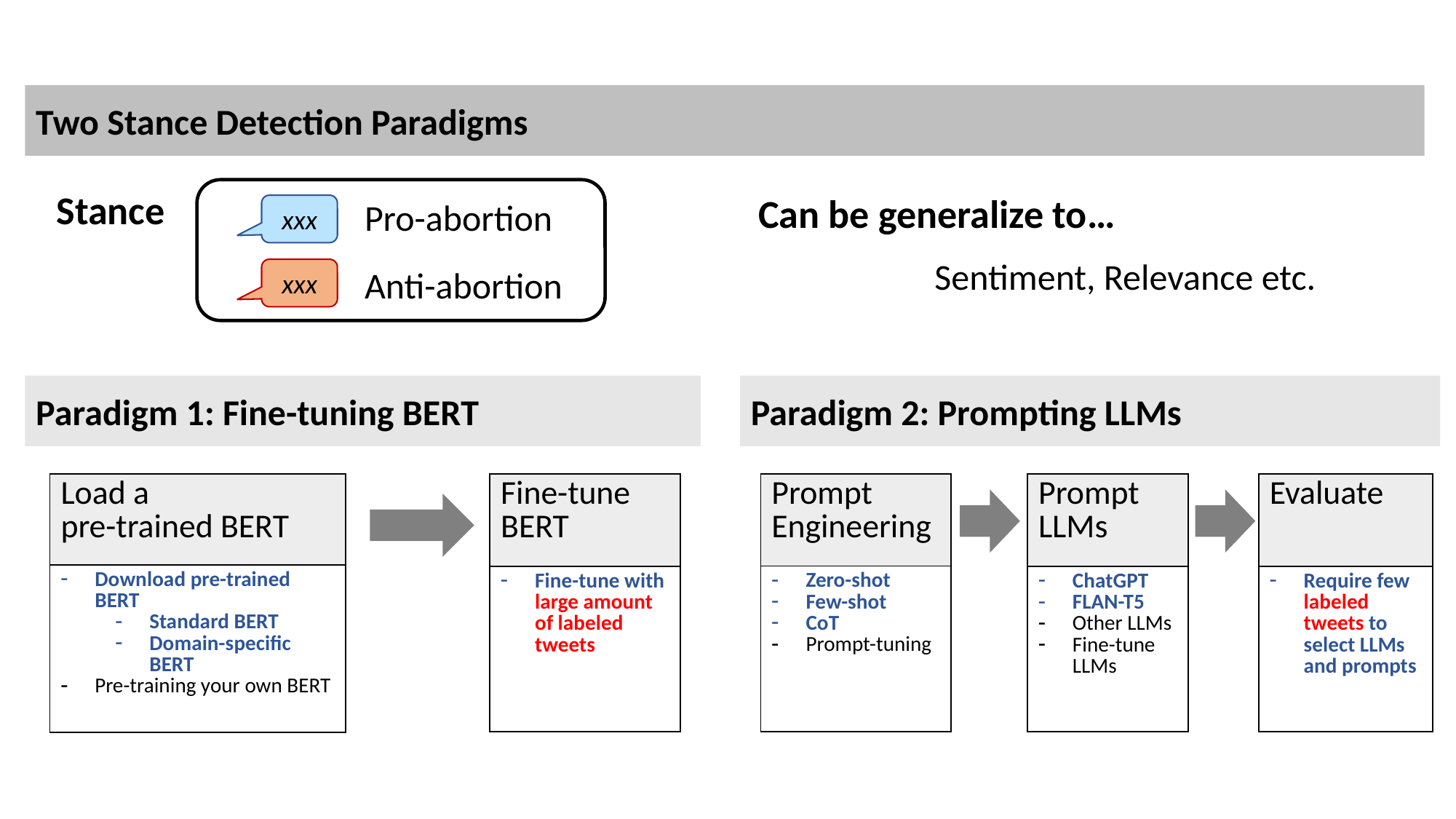

Two Stance Detection Paradigms
Stance

Anti-abortion
xxx
Can be generalize to…
Pro-abortion
xxx
Sentiment, Relevance etc.
Paradigm 1: Fine-tuning BERT
Paradigm 2: Prompting LLMs
| Load a pre-trained BERT |
| --- |
| Download pre-trained BERT Standard BERT Domain-specific BERT Pre-training your own BERT |
| Fine-tune BERT |
| --- |
| Fine-tune with large amount of labeled tweets |
| Prompt Engineering |
| --- |
| Zero-shot Few-shot CoT Prompt-tuning |
| Prompt LLMs |
| --- |
| ChatGPT FLAN-T5 Other LLMs Fine-tune LLMs |
| Evaluate |
| --- |
| Require few labeled tweets to select LLMs and prompts |